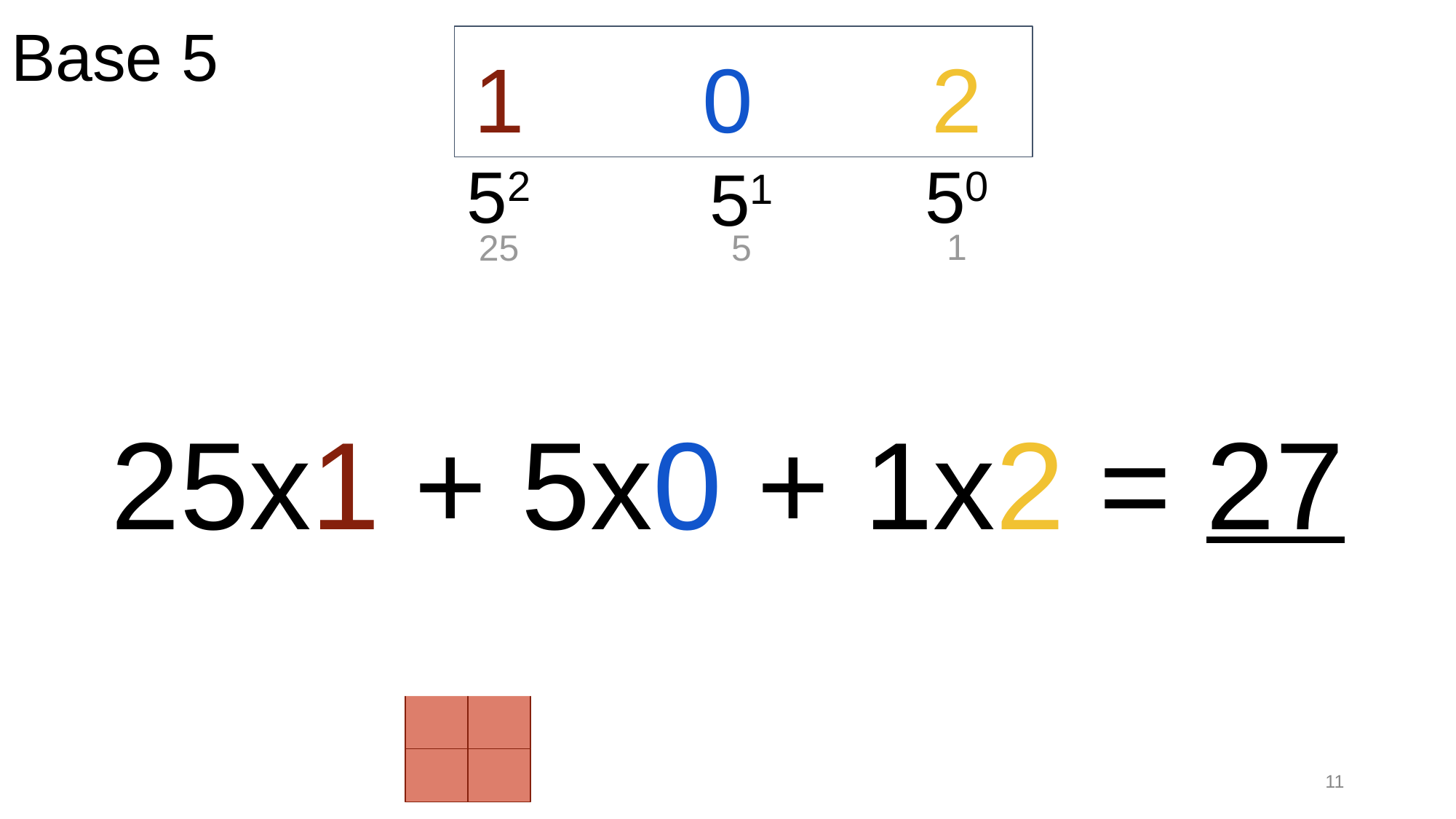

# Base 5

1
0
2
52
50
51
1
25
5
25x1 + 5x0 + 1x2 = 27

11